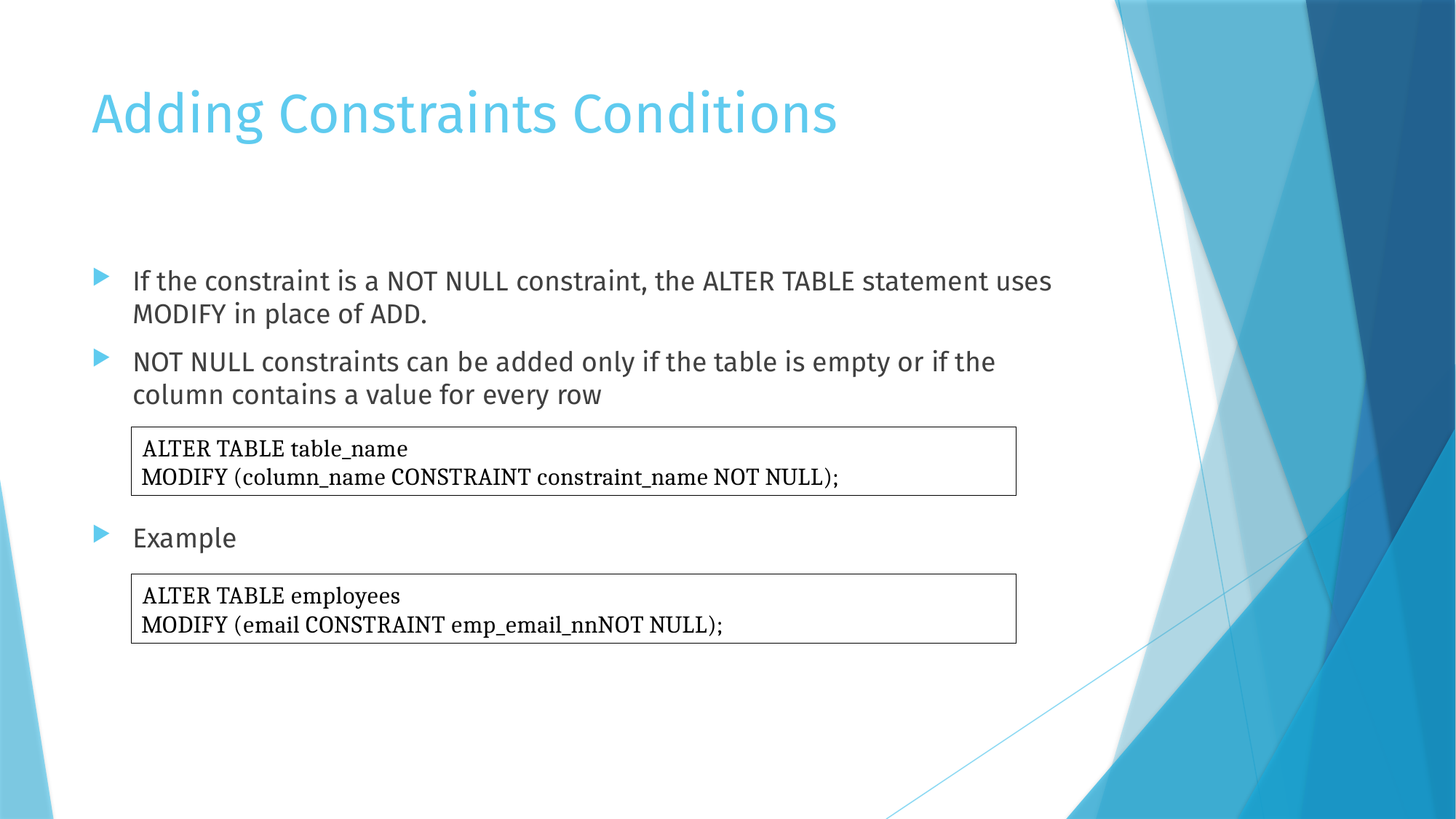

# Adding Constraints Conditions
If the constraint is a NOT NULL constraint, the ALTER TABLE statement uses MODIFY in place of ADD.
NOT NULL constraints can be added only if the table is empty or if the column contains a value for every row

Example
ALTER TABLE table_name
MODIFY (column_name CONSTRAINT constraint_name NOT NULL);
ALTER TABLE employees
MODIFY (email CONSTRAINT emp_email_nnNOT NULL);